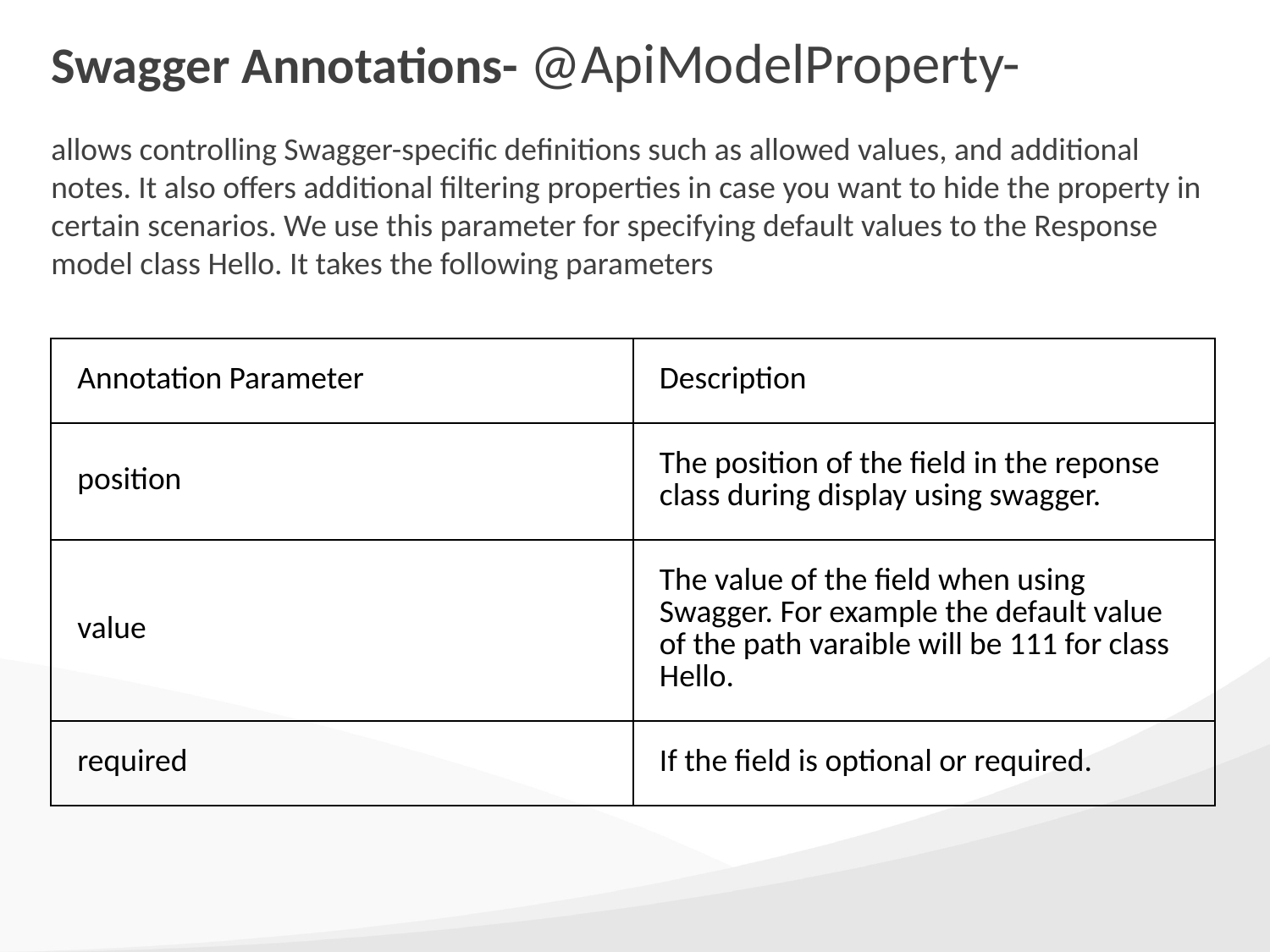

# Swagger Annotations- @ApiModelProperty-
allows controlling Swagger-specific definitions such as allowed values, and additional notes. It also offers additional filtering properties in case you want to hide the property in certain scenarios. We use this parameter for specifying default values to the Response model class Hello. It takes the following parameters
| Annotation Parameter | Description |
| --- | --- |
| position | The position of the field in the reponse class during display using swagger. |
| value | The value of the field when using Swagger. For example the default value of the path varaible will be 111 for class Hello. |
| required | If the field is optional or required. |